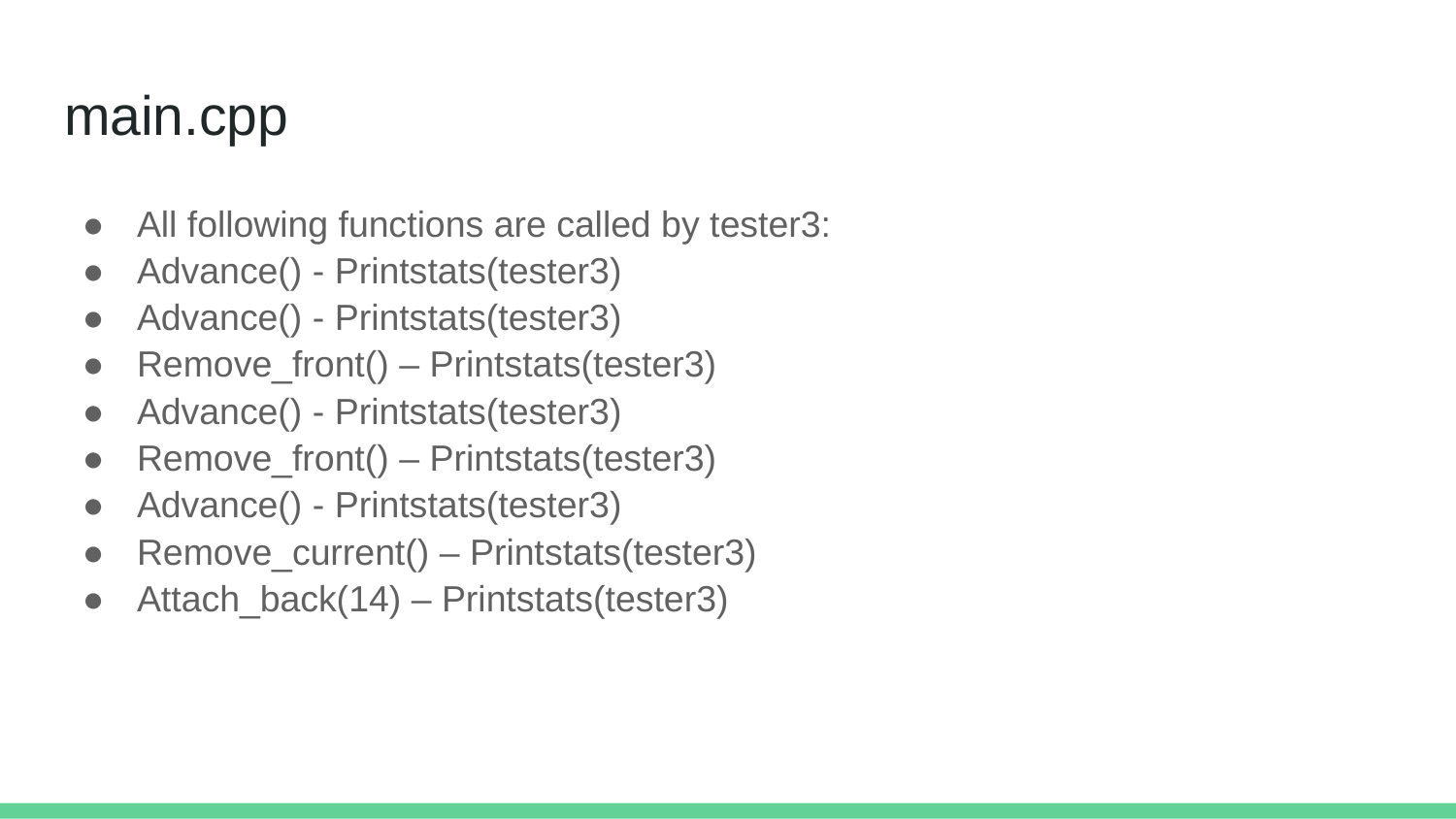

# main.cpp
All following functions are called by tester3:
Advance() - Printstats(tester3)
Advance() - Printstats(tester3)
Remove_front() – Printstats(tester3)
Advance() - Printstats(tester3)
Remove_front() – Printstats(tester3)
Advance() - Printstats(tester3)
Remove_current() – Printstats(tester3)
Attach_back(14) – Printstats(tester3)